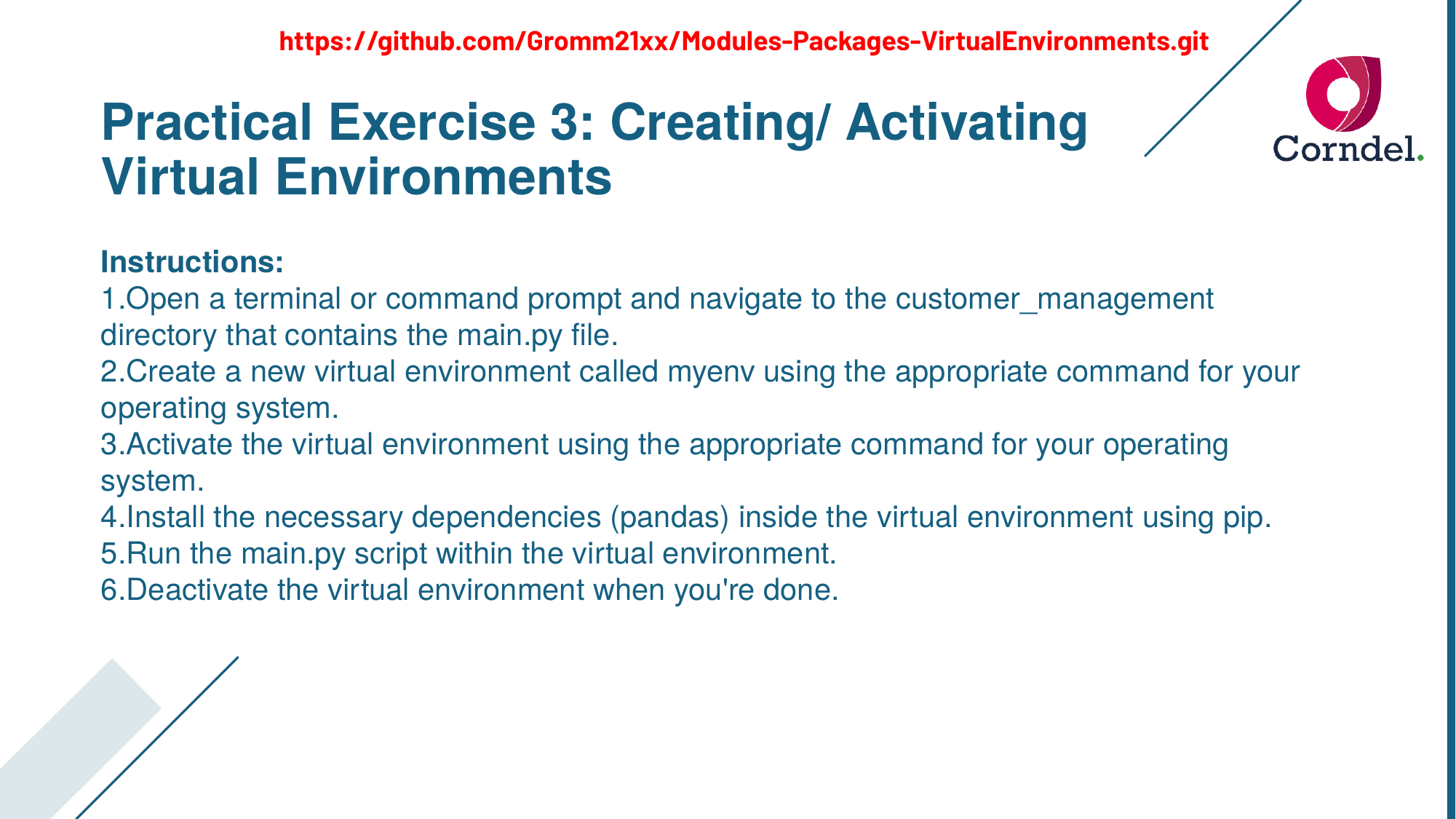

https://github.com/Gromm21xx/Modules-Packages-VirtualEnvironments.git
Practical Exercise 3: Creating/ Activating Virtual Environments
Instructions:
Open a terminal or command prompt and navigate to the customer_management directory that contains the main.py file.
Create a new virtual environment called myenv using the appropriate command for your operating system.
Activate the virtual environment using the appropriate command for your operating system.
Install the necessary dependencies (pandas) inside the virtual environment using pip.
Run the main.py script within the virtual environment.
Deactivate the virtual environment when you're done.